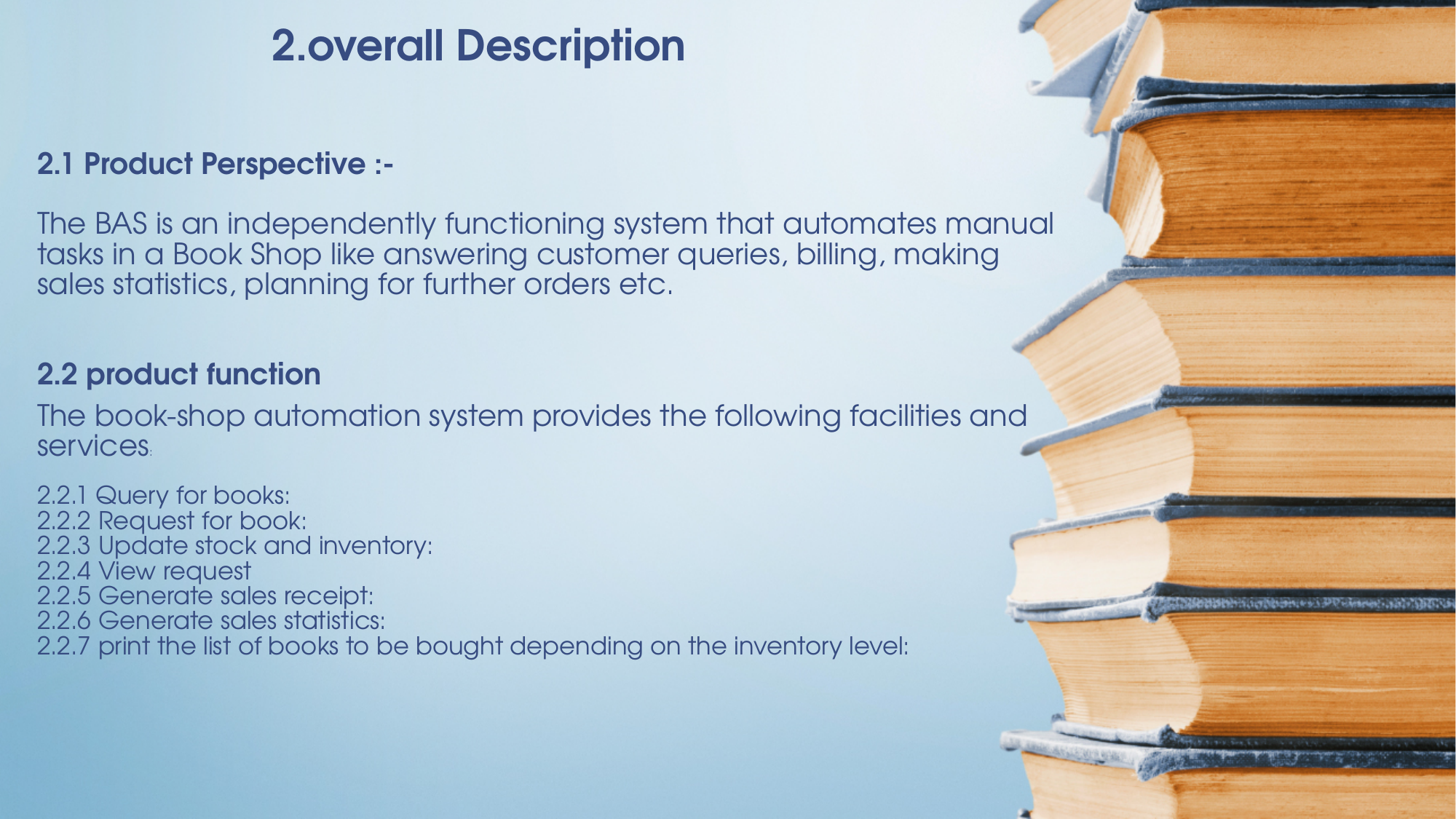

2.overall Description
# 2.1 Product Perspective :- The BAS is an independently functioning system that automates manual tasks in a Book Shop like answering customer queries, billing, making sales statistics, planning for further orders etc. 2.2 product function The book-shop automation system provides the following facilities and services: 2.2.1 Query for books: 2.2.2 Request for book: 2.2.3 Update stock and inventory: 2.2.4 View request 2.2.5 Generate sales receipt: 2.2.6 Generate sales statistics: 2.2.7 print the list of books to be bought depending on the inventory level: